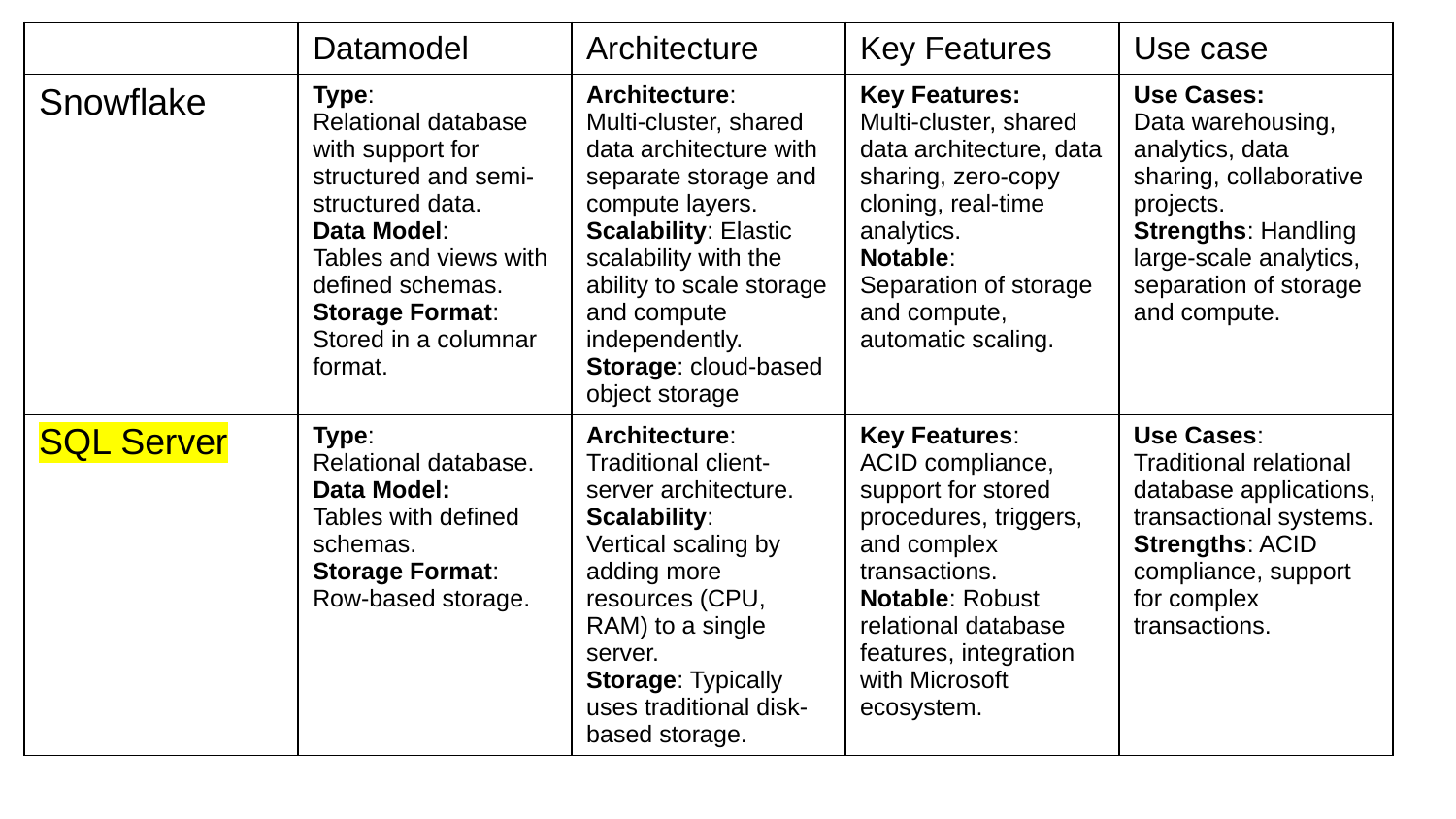

|  | Datamodel | Architecture | Key Features | Use case |
| --- | --- | --- | --- | --- |
| Snowflake | Type: Relational database with support for structured and semi-structured data. Data Model: Tables and views with defined schemas. Storage Format: Stored in a columnar format. | Architecture: Multi-cluster, shared data architecture with separate storage and compute layers. Scalability: Elastic scalability with the ability to scale storage and compute independently. Storage: cloud-based object storage | Key Features: Multi-cluster, shared data architecture, data sharing, zero-copy cloning, real-time analytics. Notable: Separation of storage and compute, automatic scaling. | Use Cases: Data warehousing, analytics, data sharing, collaborative projects. Strengths: Handling large-scale analytics, separation of storage and compute. |
| SQL Server | Type: Relational database. Data Model: Tables with defined schemas. Storage Format: Row-based storage. | Architecture: Traditional client-server architecture. Scalability: Vertical scaling by adding more resources (CPU, RAM) to a single server. Storage: Typically uses traditional disk-based storage. | Key Features: ACID compliance, support for stored procedures, triggers, and complex transactions. Notable: Robust relational database features, integration with Microsoft ecosystem. | Use Cases: Traditional relational database applications, transactional systems. Strengths: ACID compliance, support for complex transactions. |